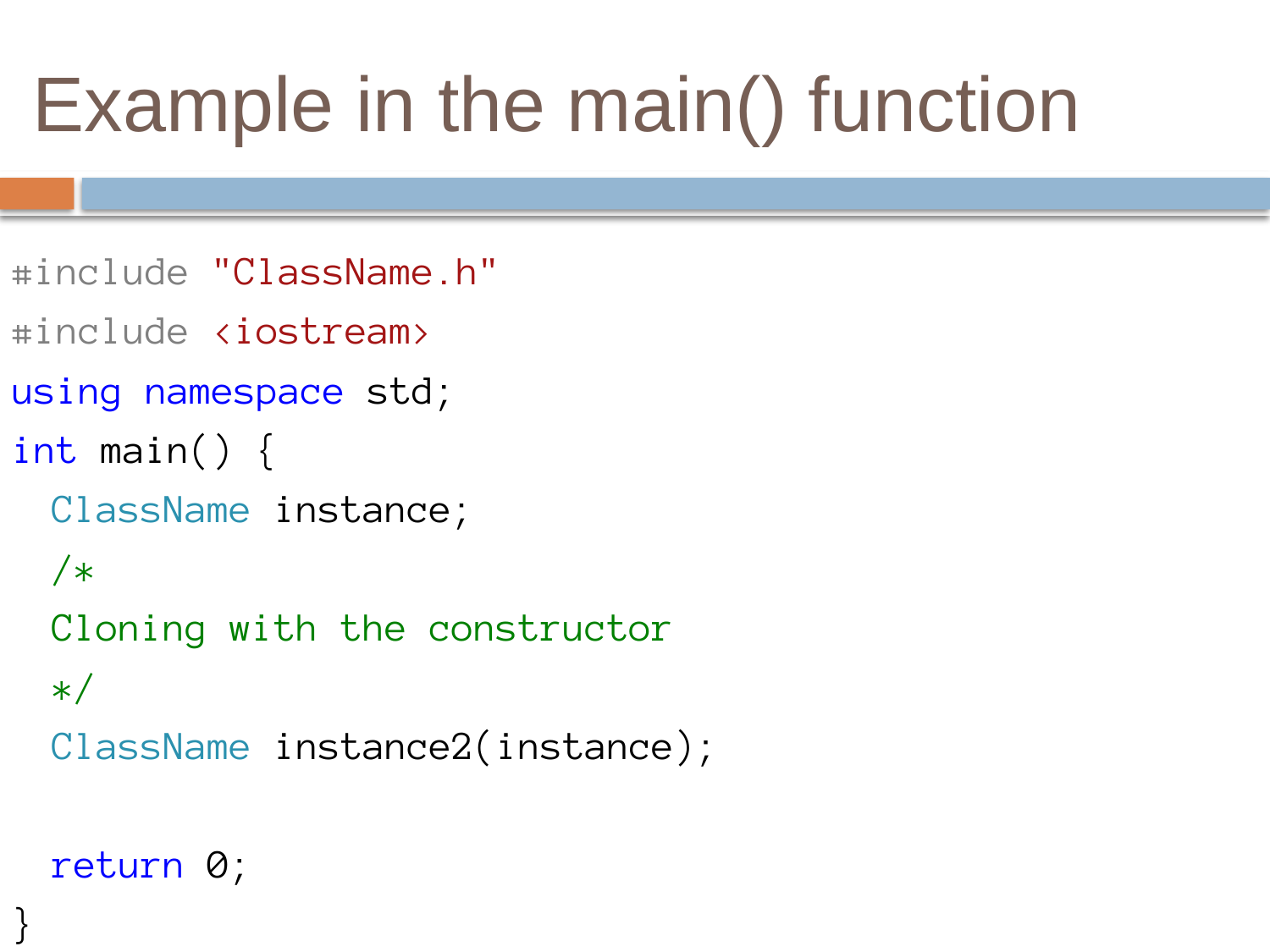

# Example in the main() function
#include "ClassName.h"
#include <iostream>
using namespace std;
int main() {
	ClassName instance;
	/*
		Cloning with the constructor
	*/
	ClassName instance2(instance);

	return 0;
}